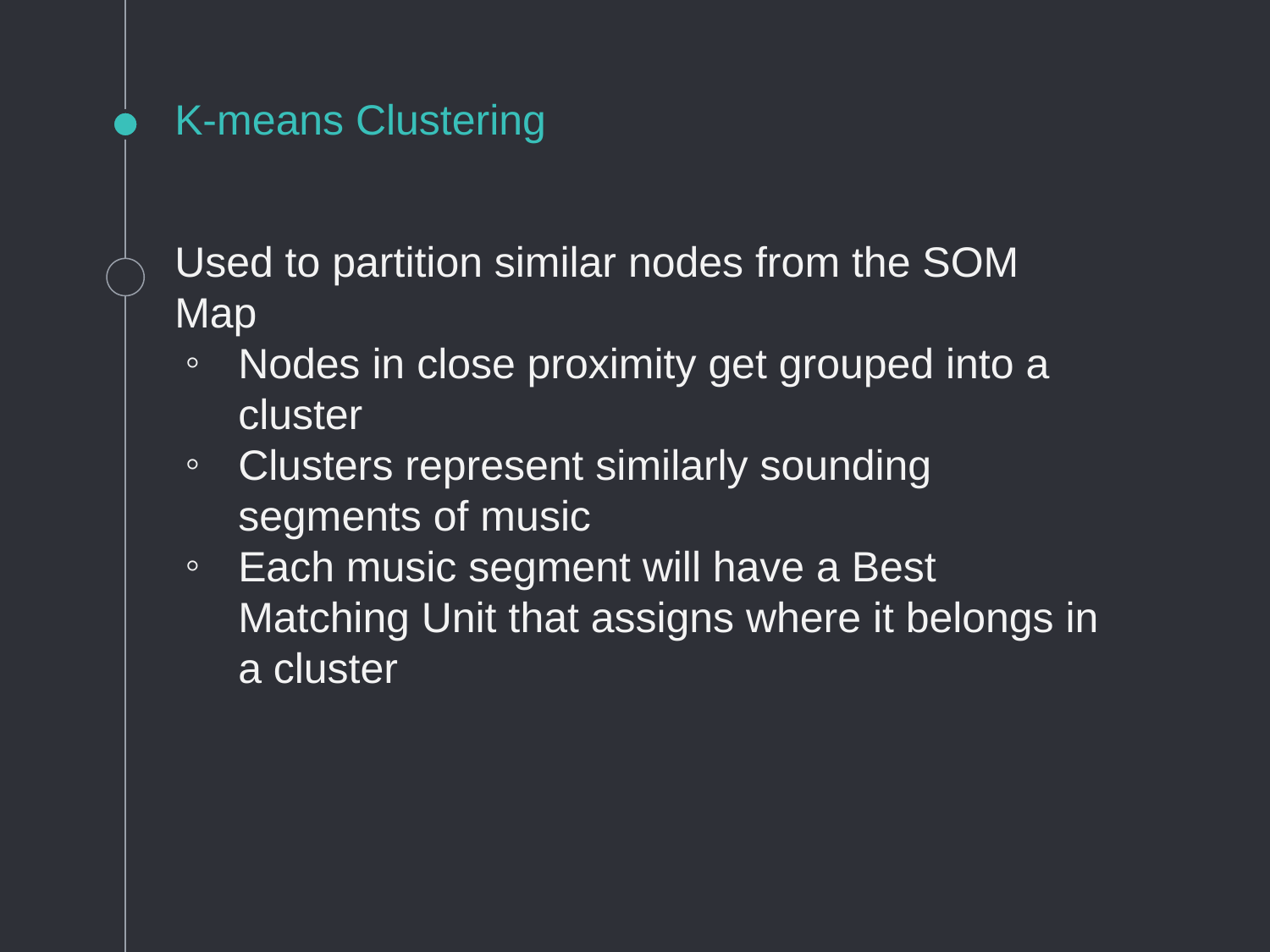

# K-means Clustering
Used to partition similar nodes from the SOM Map
Nodes in close proximity get grouped into a cluster
Clusters represent similarly sounding segments of music
Each music segment will have a Best Matching Unit that assigns where it belongs in a cluster